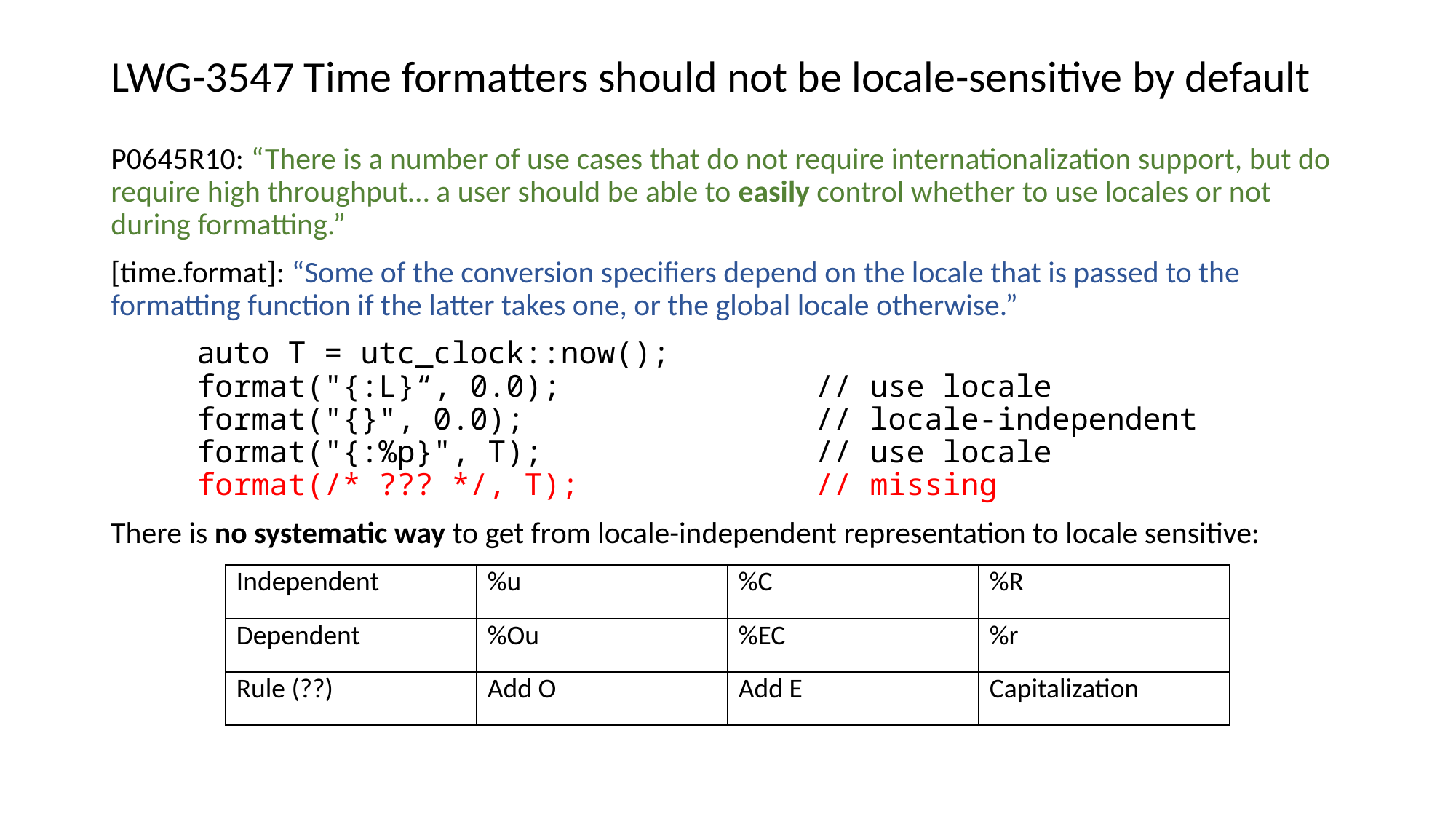

# LWG-3547 Time formatters should not be locale-sensitive by default
P0645R10: “There is a number of use cases that do not require internationalization support, but do require high throughput… a user should be able to easily control whether to use locales or not during formatting.”
[time.format]: “Some of the conversion specifiers depend on the locale that is passed to the formatting function if the latter takes one, or the global locale otherwise.”
auto T = utc_clock::now();
format("{:L}“, 0.0);              // use locale
format("{}", 0.0);                // locale-independent
format("{:%p}", T);               // use locale
format(/* ??? */, T);             // missing
There is no systematic way to get from locale-independent representation to locale sensitive:

| Independent | %u | %C | %R |
| --- | --- | --- | --- |
| Dependent | %Ou | %EC | %r |
| Rule (??) | Add O | Add E | Capitalization |